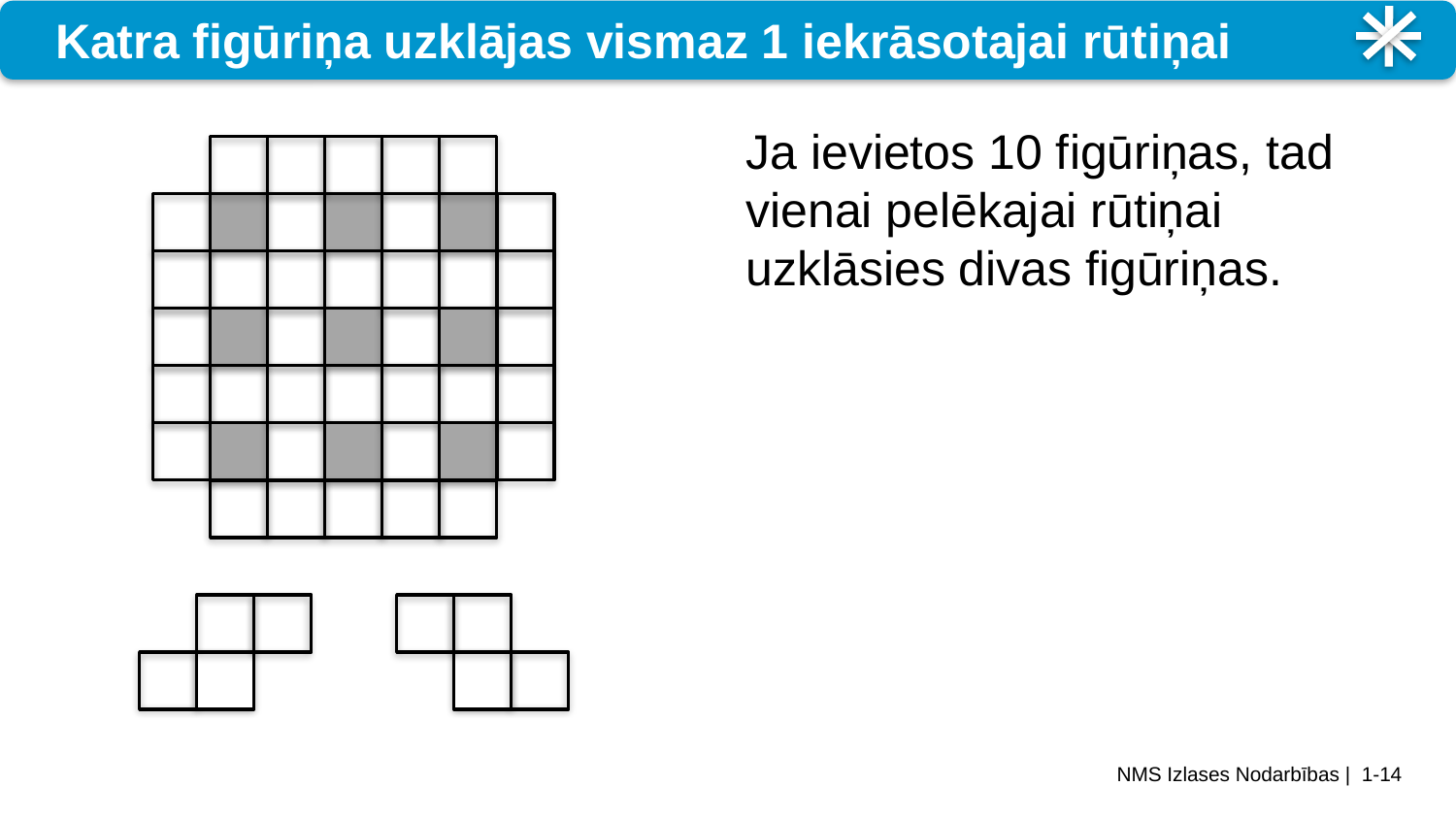

# Katra figūriņa uzklājas vismaz 1 iekrāsotajai rūtiņai
Ja ievietos 10 figūriņas, tad vienai pelēkajai rūtiņai uzklāsies divas figūriņas.